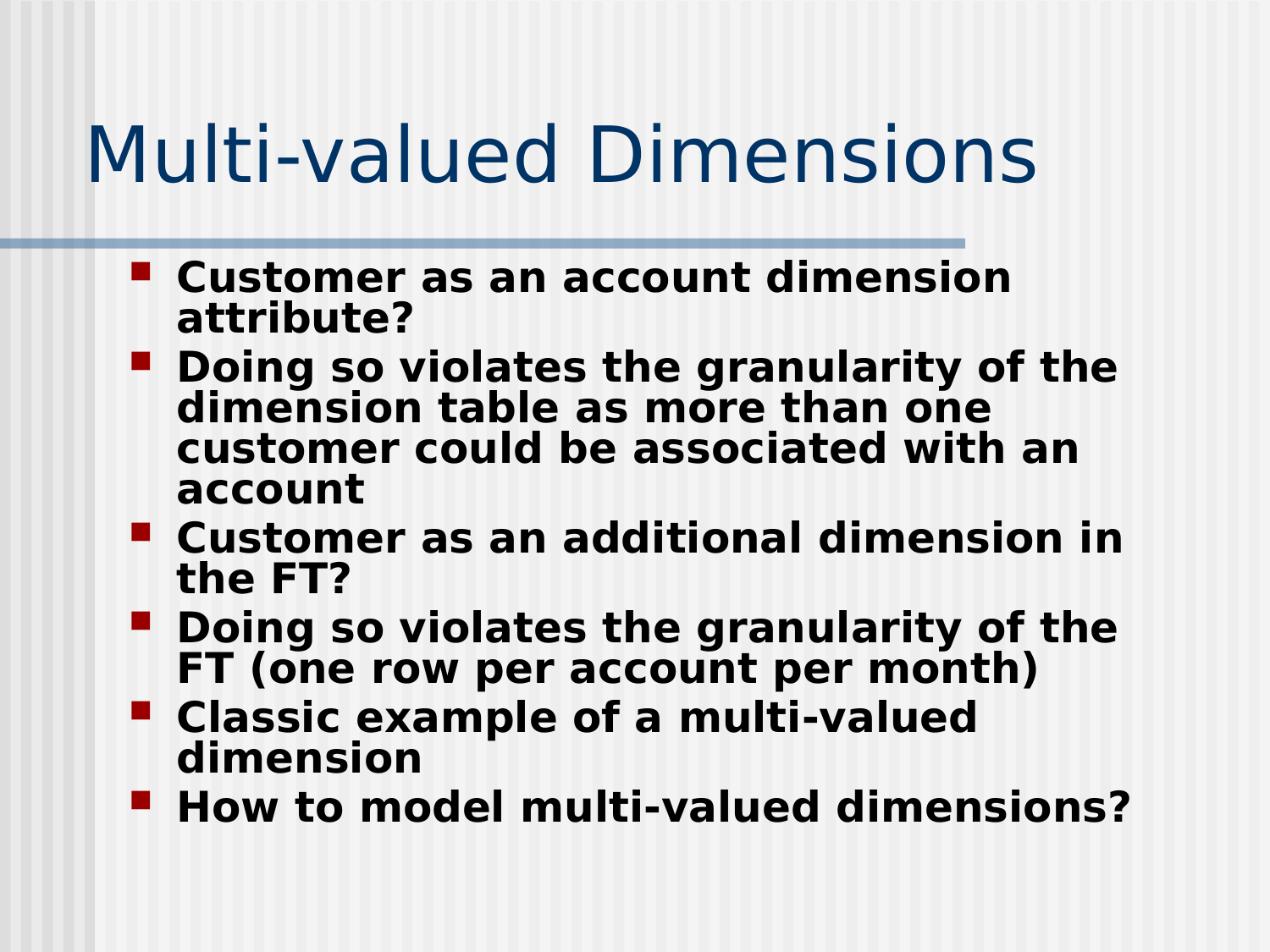

# Multi-valued Dimensions
Customer as an account dimension attribute?
Doing so violates the granularity of the dimension table as more than one customer could be associated with an account
Customer as an additional dimension in the FT?
Doing so violates the granularity of the FT (one row per account per month)
Classic example of a multi-valued dimension
How to model multi-valued dimensions?